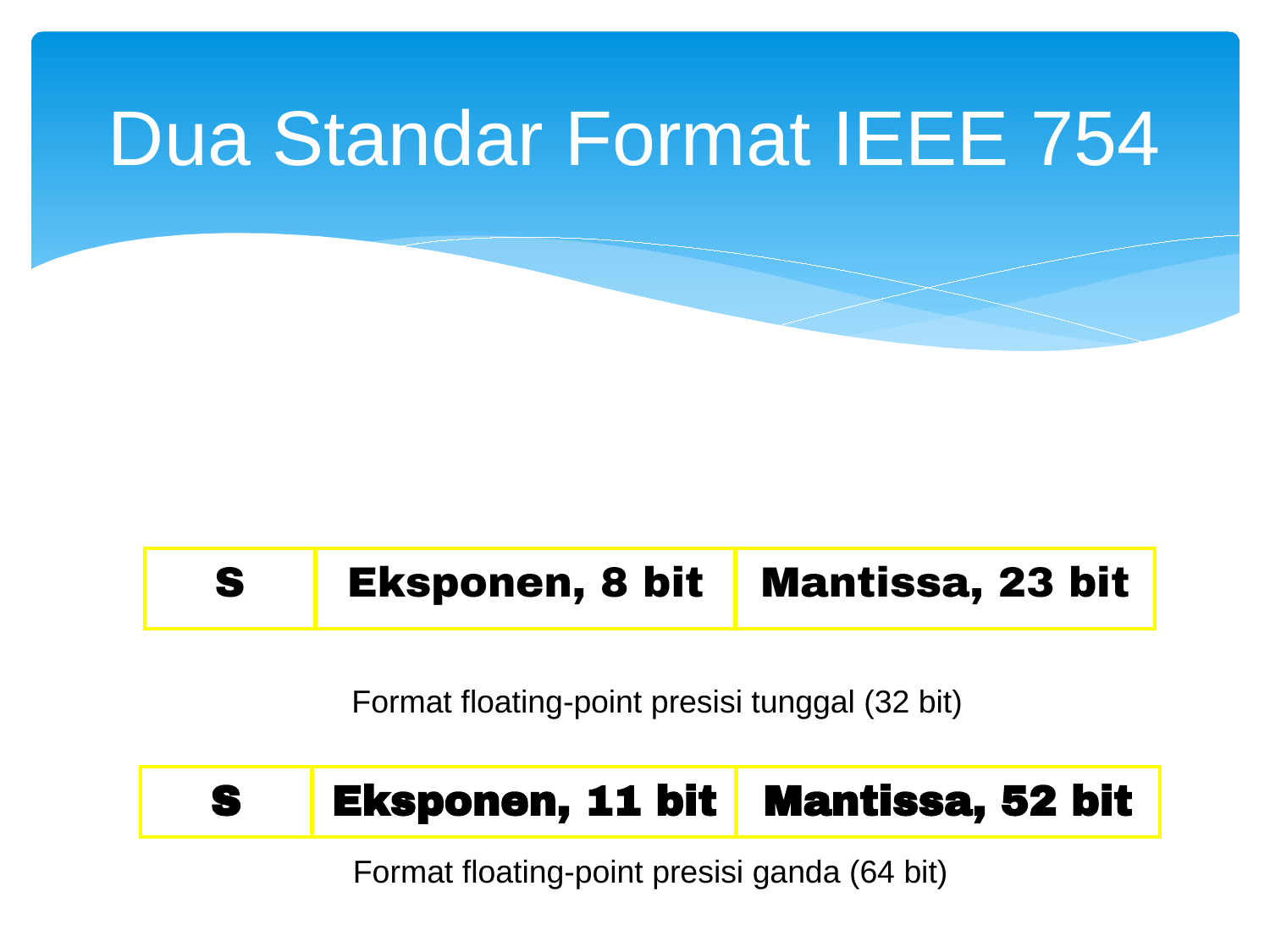

# Dua Standar Format IEEE 754
S
Eksponen, 8 bit
Mantissa, 23 bit
Format floating-point presisi tunggal (32 bit)
S
Eksponen, 11 bit
Mantissa, 52 bit
Format floating-point presisi ganda (64 bit)